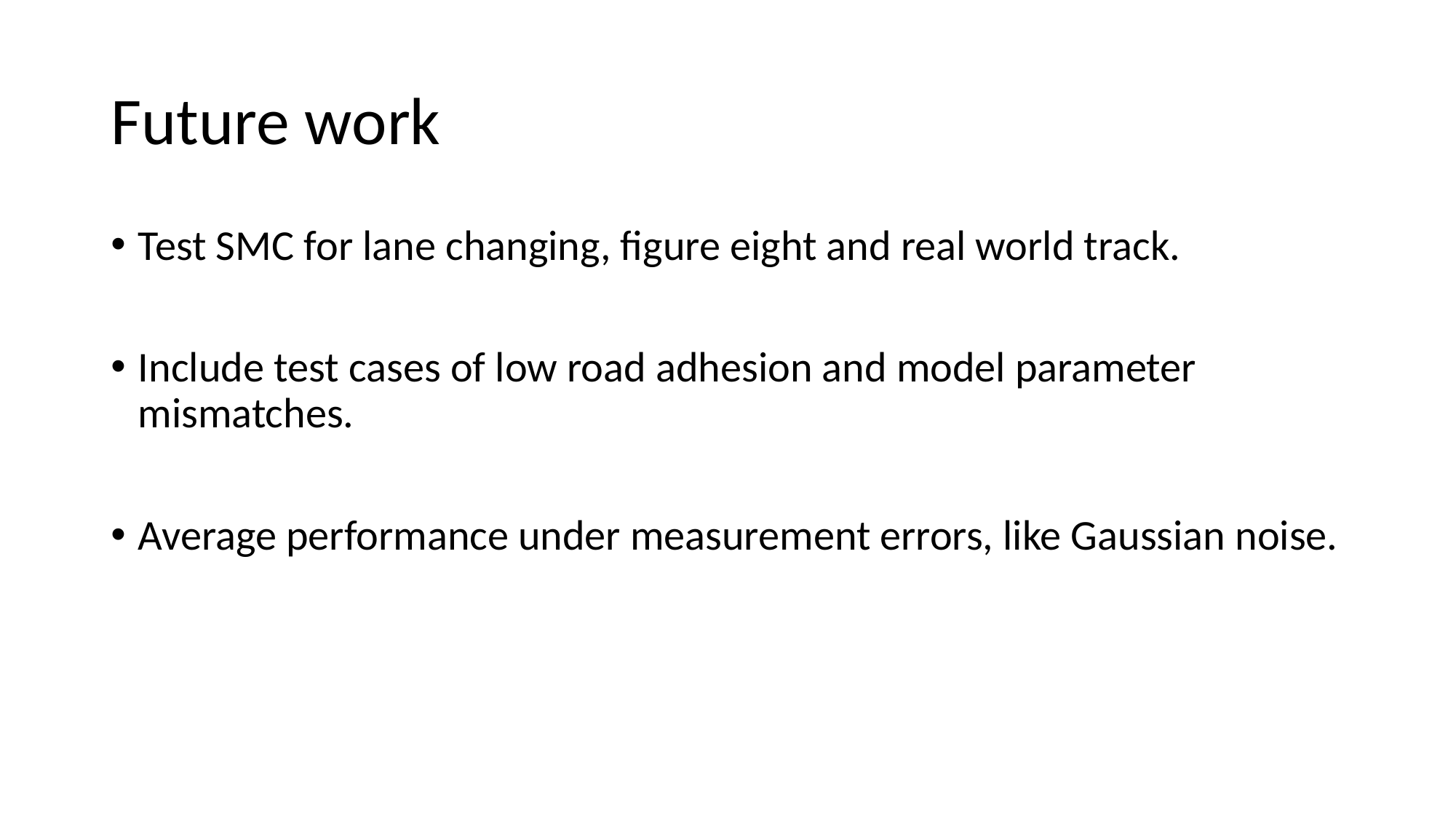

# Future work
Test SMC for lane changing, figure eight and real world track.

Include test cases of low road adhesion and model parameter mismatches.

Average performance under measurement errors, like Gaussian noise.